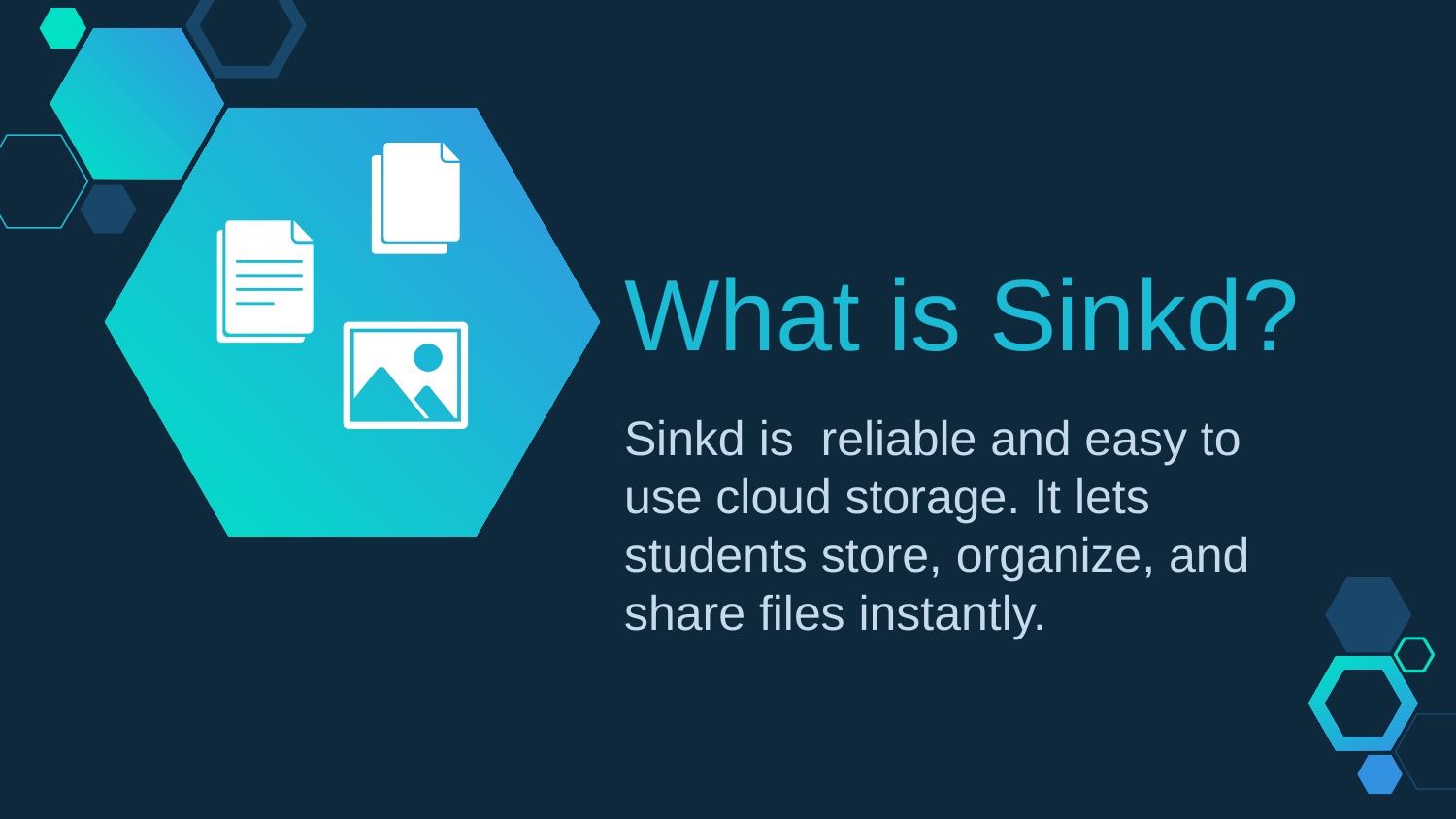

What is Sinkd?

Sinkd is  reliable and easy to use cloud storage. It lets students store, organize, and share files instantly.